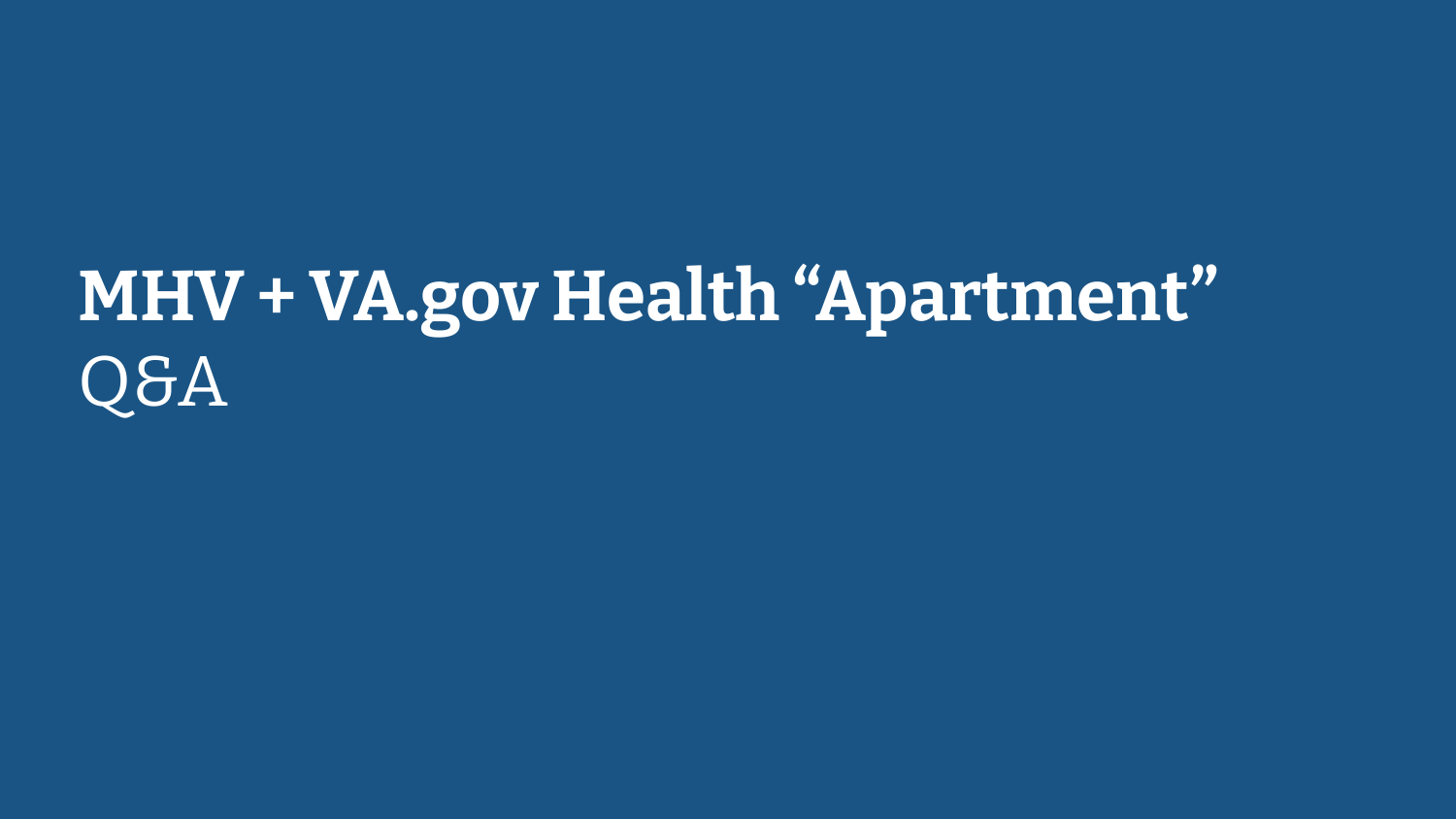

# MHV + VA.gov Health “Apartment” Q&A